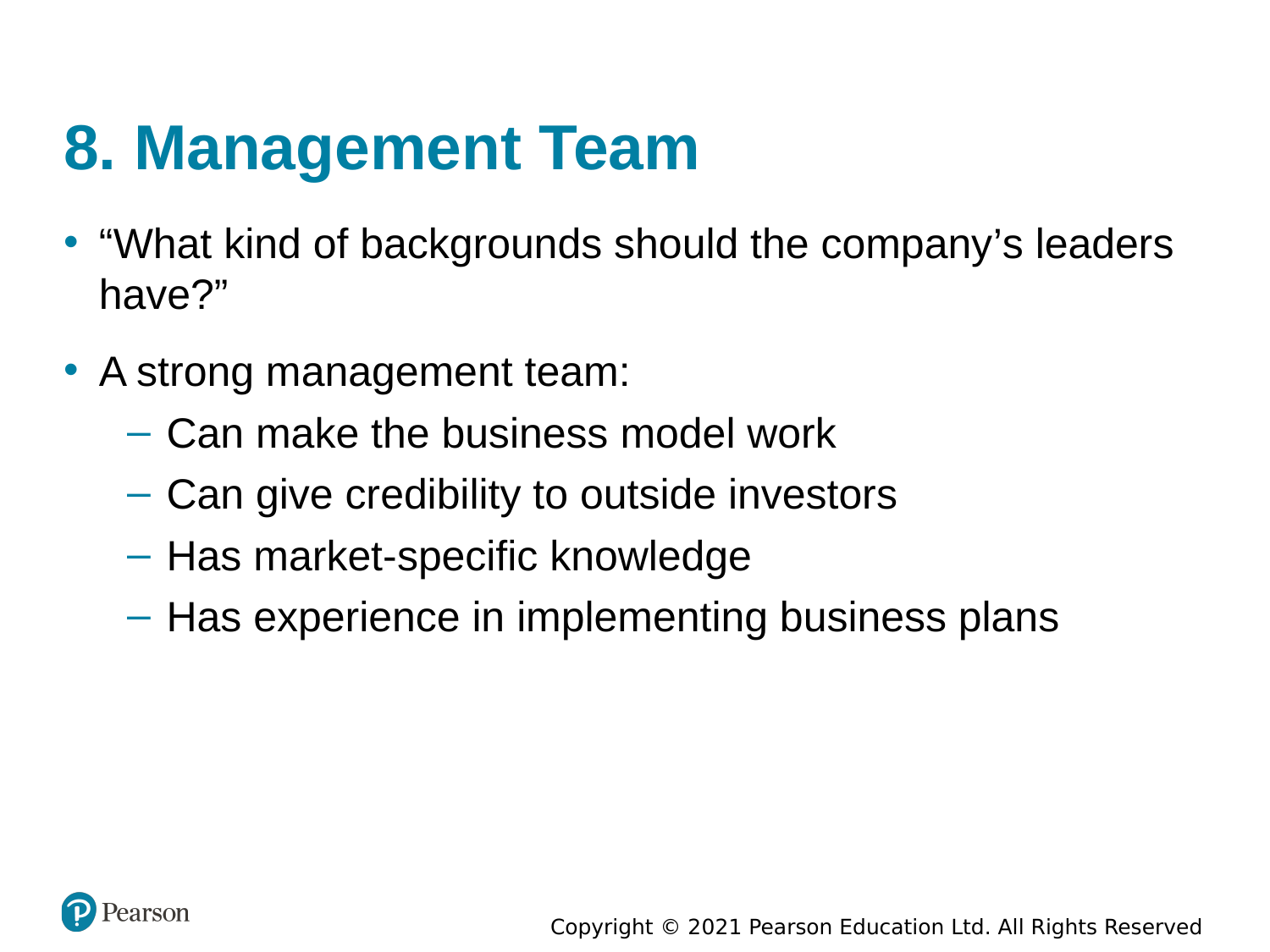

# 8. Management Team
“What kind of backgrounds should the company’s leaders have?”
A strong management team:
Can make the business model work
Can give credibility to outside investors
Has market-specific knowledge
Has experience in implementing business plans